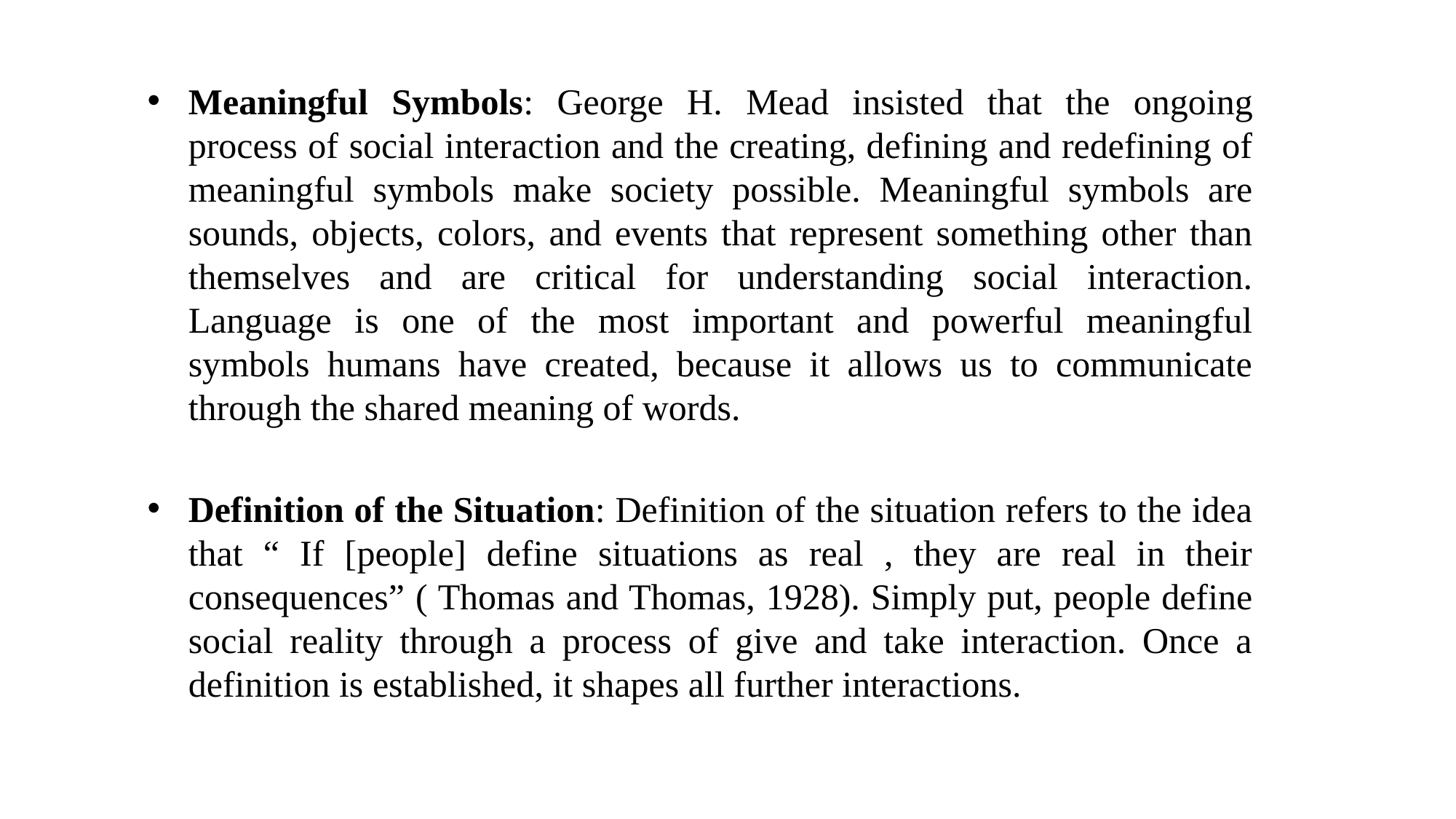

Meaningful Symbols: George H. Mead insisted that the ongoing process of social interaction and the creating, defining and redefining of meaningful symbols make society possible. Meaningful symbols are sounds, objects, colors, and events that represent something other than themselves and are critical for understanding social interaction. Language is one of the most important and powerful meaningful symbols humans have created, because it allows us to communicate through the shared meaning of words.

Definition of the Situation: Definition of the situation refers to the idea that “ If [people] define situations as real , they are real in their consequences” ( Thomas and Thomas, 1928). Simply put, people define social reality through a process of give and take interaction. Once a definition is established, it shapes all further interactions.